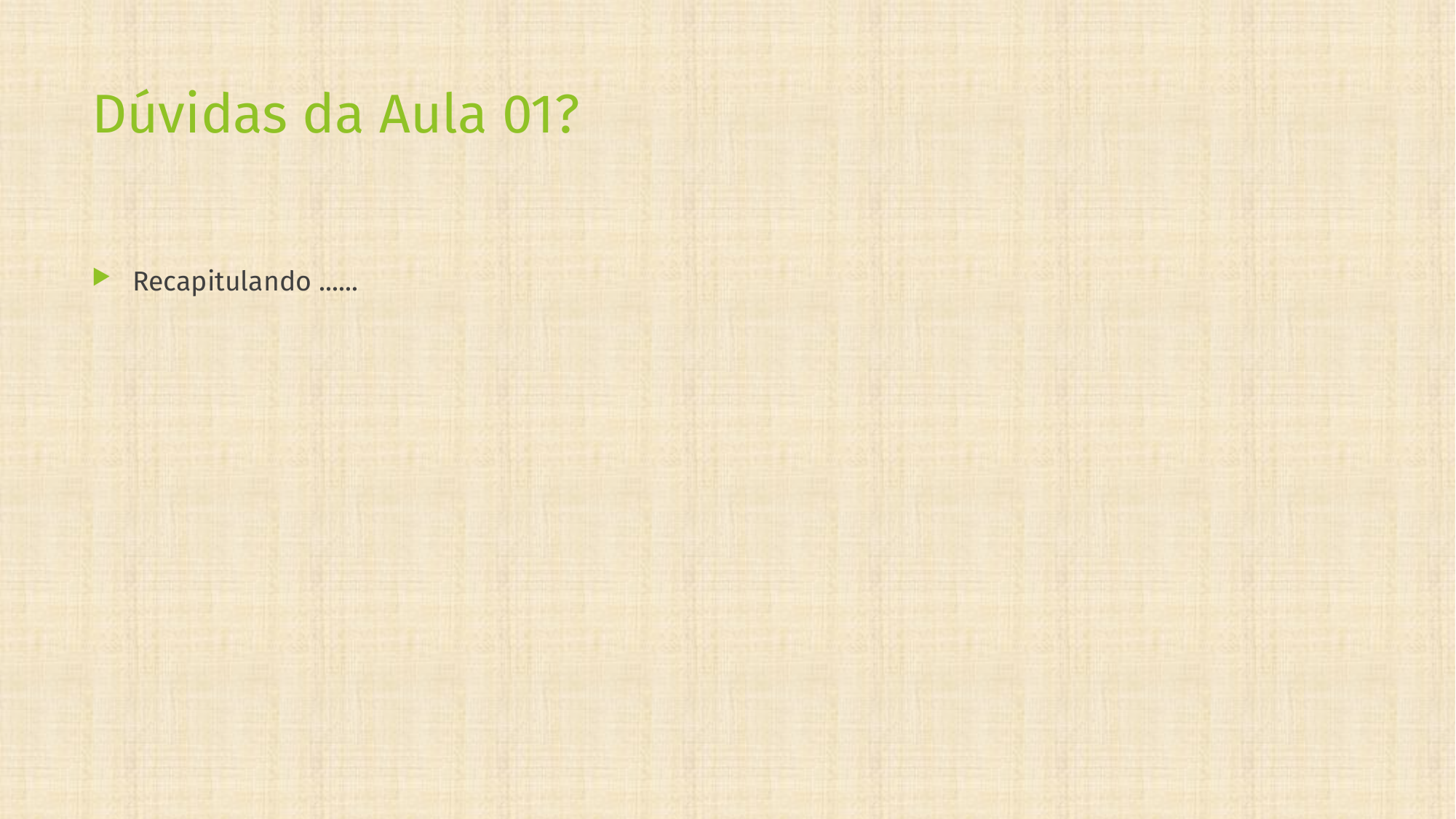

# Dúvidas da Aula 01?
Recapitulando ......